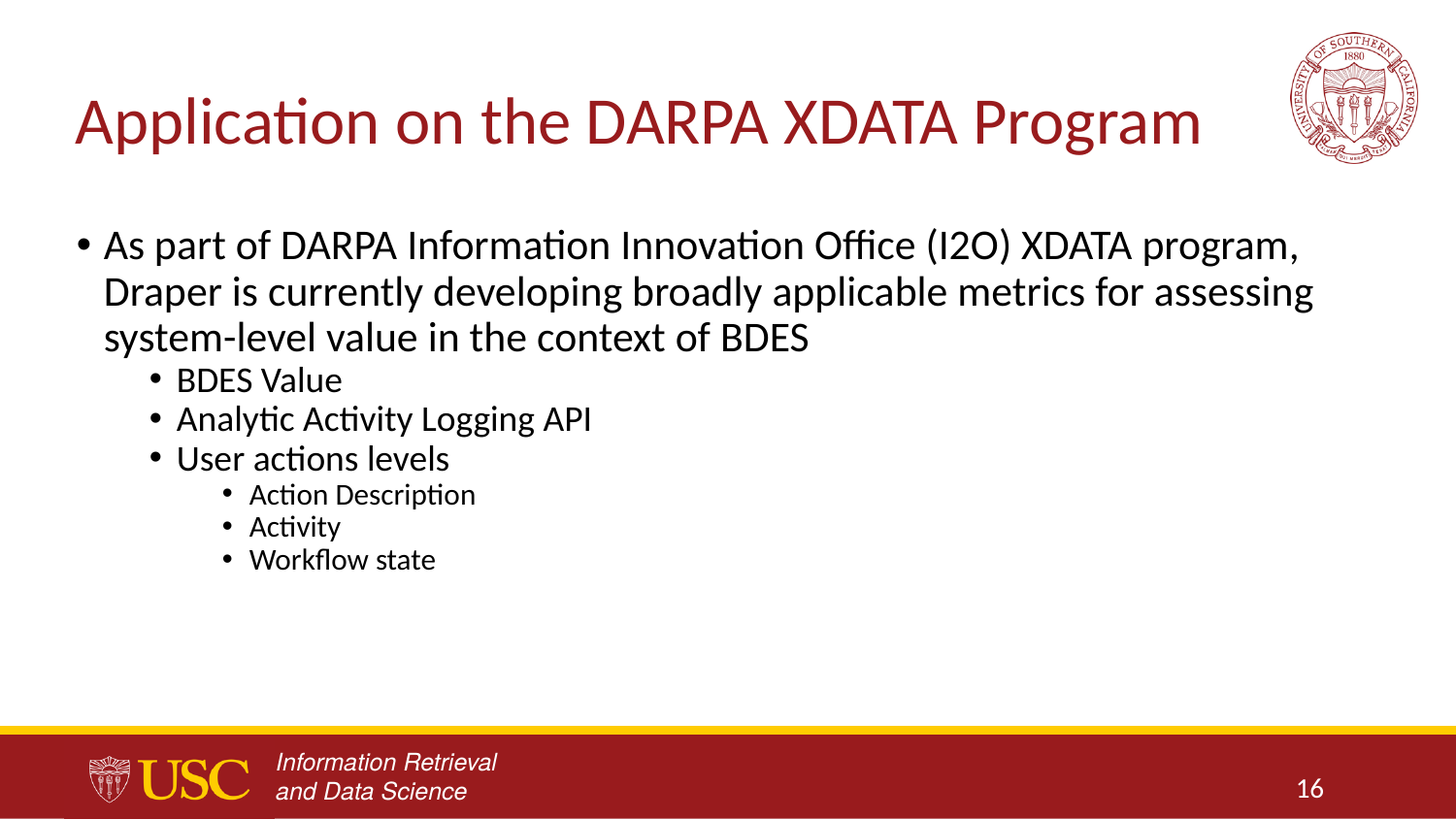

# Application on the DARPA XDATA Program
As part of DARPA Information Innovation Office (I2O) XDATA program, Draper is currently developing broadly applicable metrics for assessing system-level value in the context of BDES
BDES Value
Analytic Activity Logging API
User actions levels
Action Description
Activity
Workflow state

16